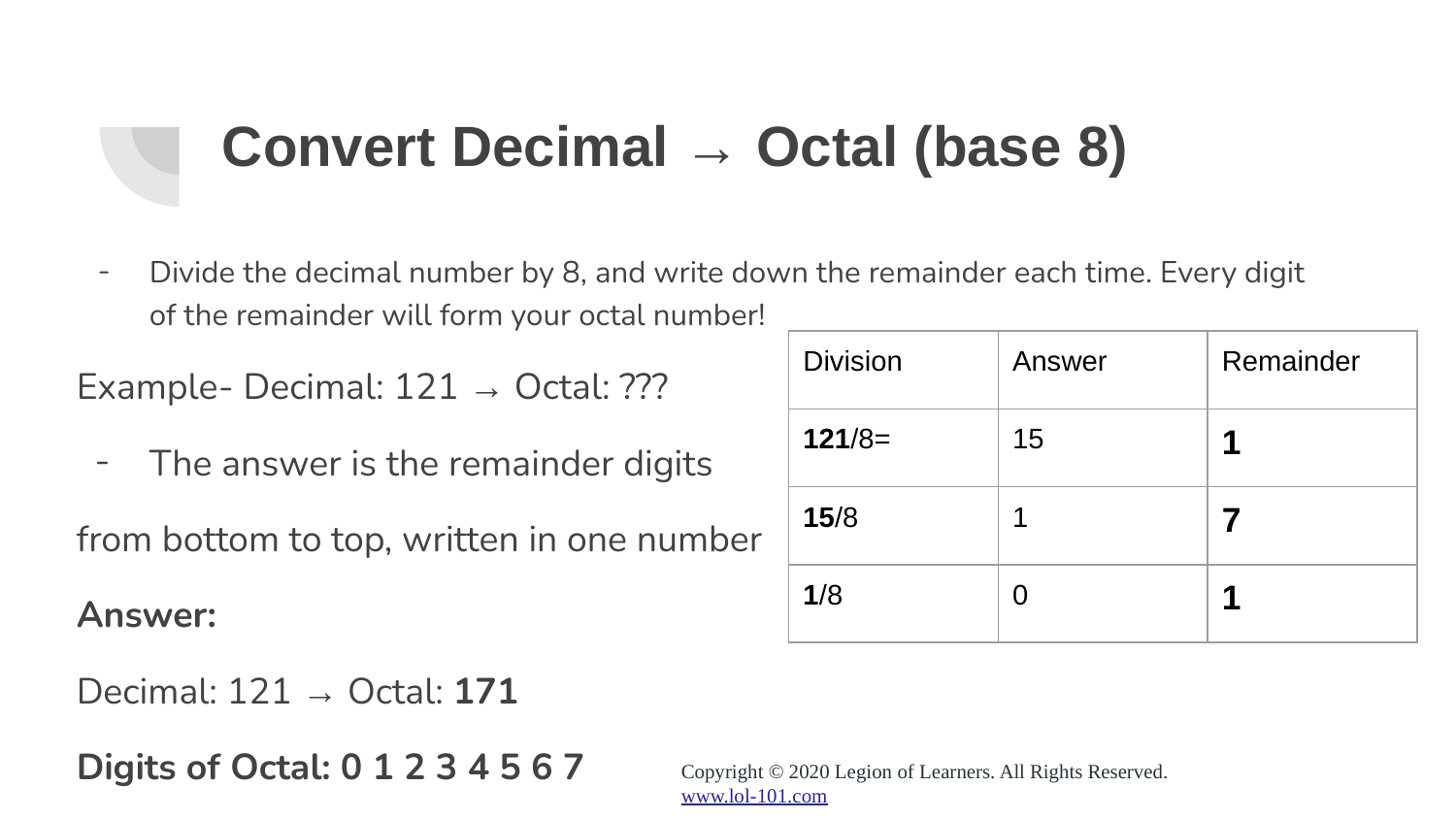

# Convert Decimal → Octal (base 8)
Divide the decimal number by 8, and write down the remainder each time. Every digit of the remainder will form your octal number!
Example- Decimal: 121 → Octal: ???
The answer is the remainder digits
from bottom to top, written in one number
Answer:
Decimal: 121 → Octal: 171
Digits of Octal: 0 1 2 3 4 5 6 7
| Division | Answer | Remainder |
| --- | --- | --- |
| 121/8= | 15 | 1 |
| 15/8 | 1 | 7 |
| 1/8 | 0 | 1 |
Copyright © 2020 Legion of Learners. All Rights Reserved.
www.lol-101.com